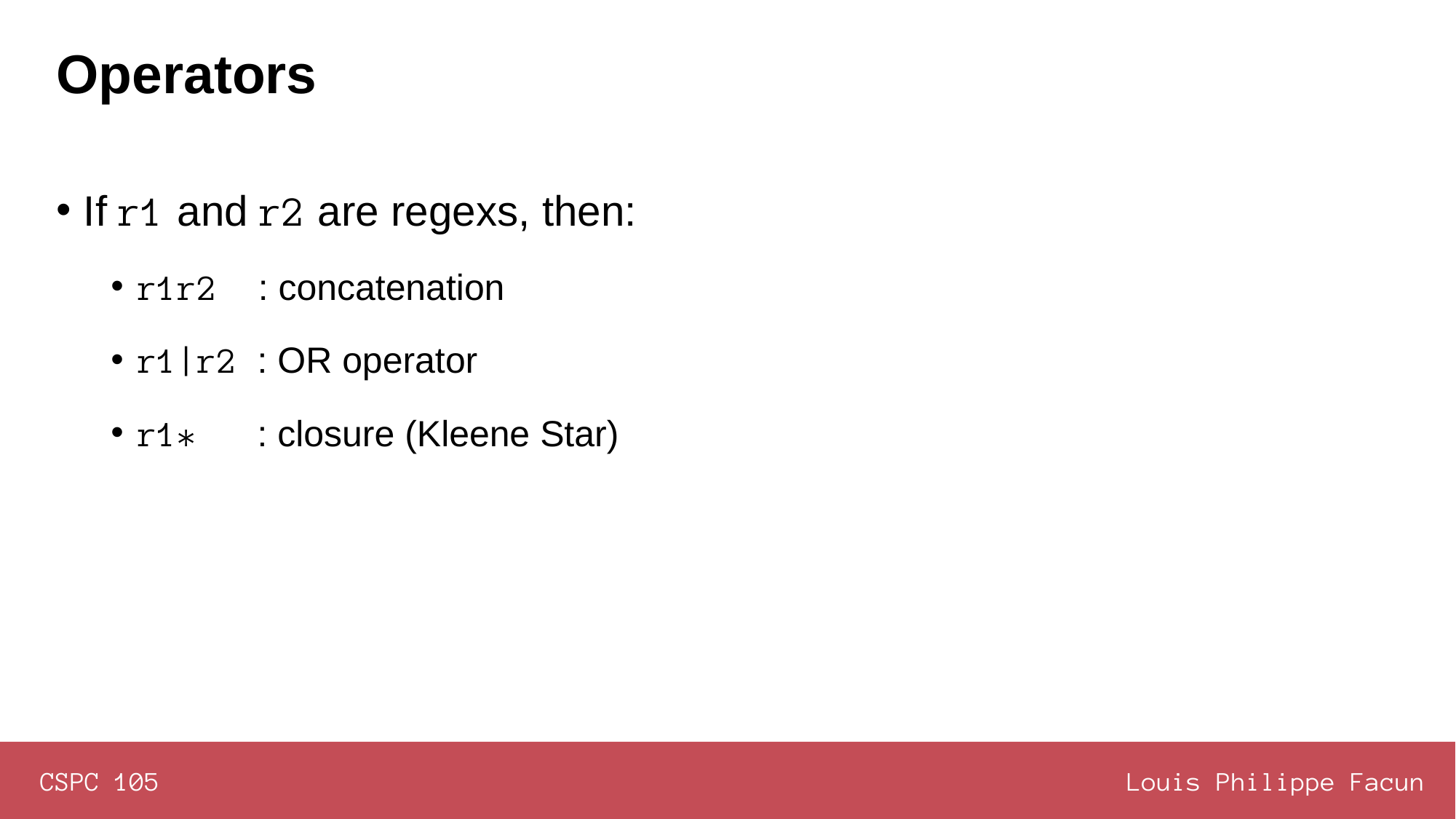

# Operators
If r1 and r2 are regexs, then:
r1r2    : concatenation
r1|r2 : OR operator
r1*   : closure (Kleene Star)

CSPC 105
Louis Philippe Facun